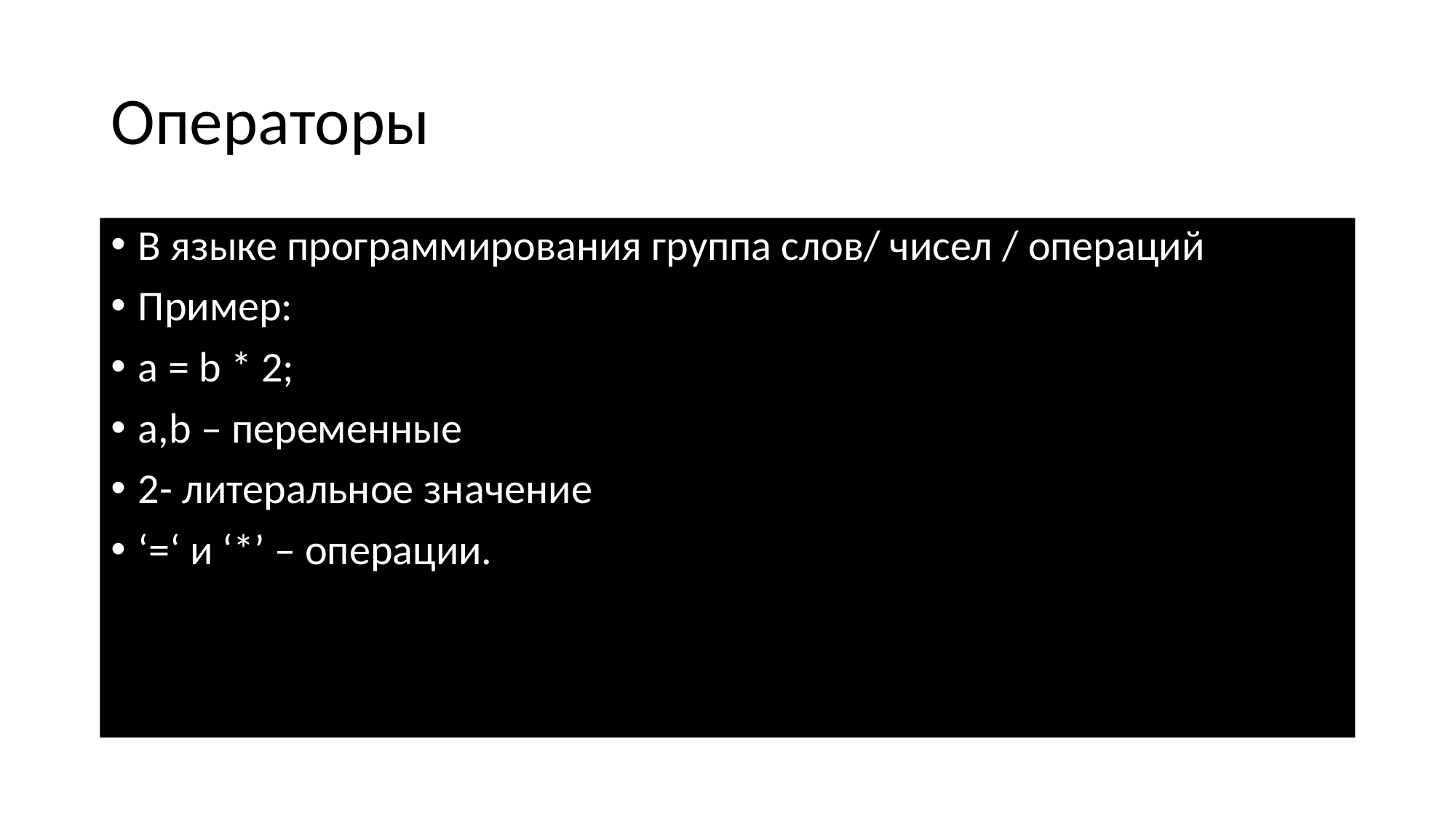

# Операторы
В языке программирования группа слов/ чисел / операций
Пример:
a = b * 2;
a,b – переменные
2- литеральное значение
‘=‘ и ‘*’ – операции.